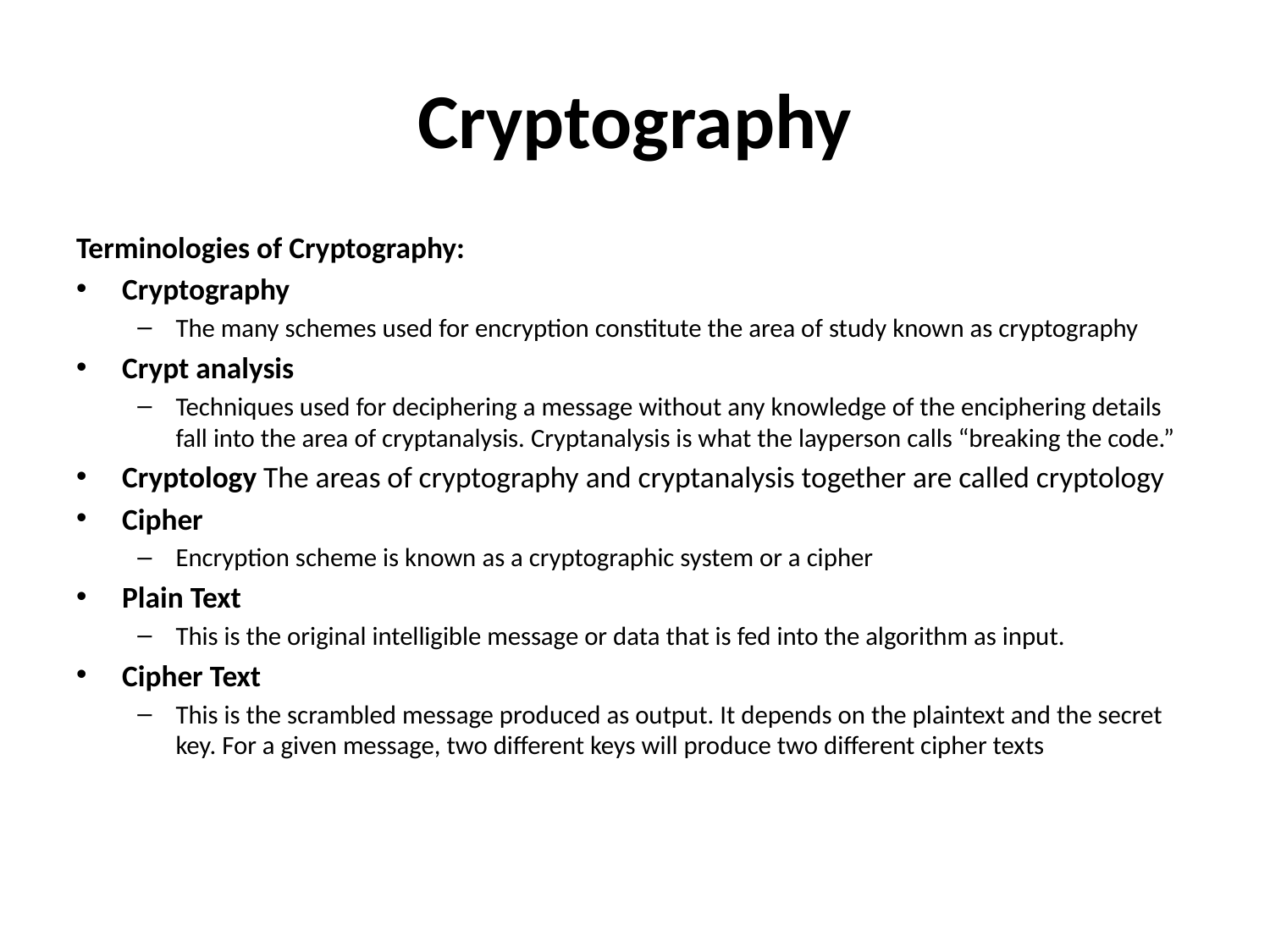

# Cryptography
Terminologies of Cryptography:
Cryptography
The many schemes used for encryption constitute the area of study known as cryptography
Crypt analysis
Techniques used for deciphering a message without any knowledge of the enciphering details fall into the area of cryptanalysis. Cryptanalysis is what the layperson calls “breaking the code.”
Cryptology The areas of cryptography and cryptanalysis together are called cryptology
Cipher
Encryption scheme is known as a cryptographic system or a cipher
Plain Text
This is the original intelligible message or data that is fed into the algorithm as input.
Cipher Text
This is the scrambled message produced as output. It depends on the plaintext and the secret key. For a given message, two different keys will produce two different cipher texts